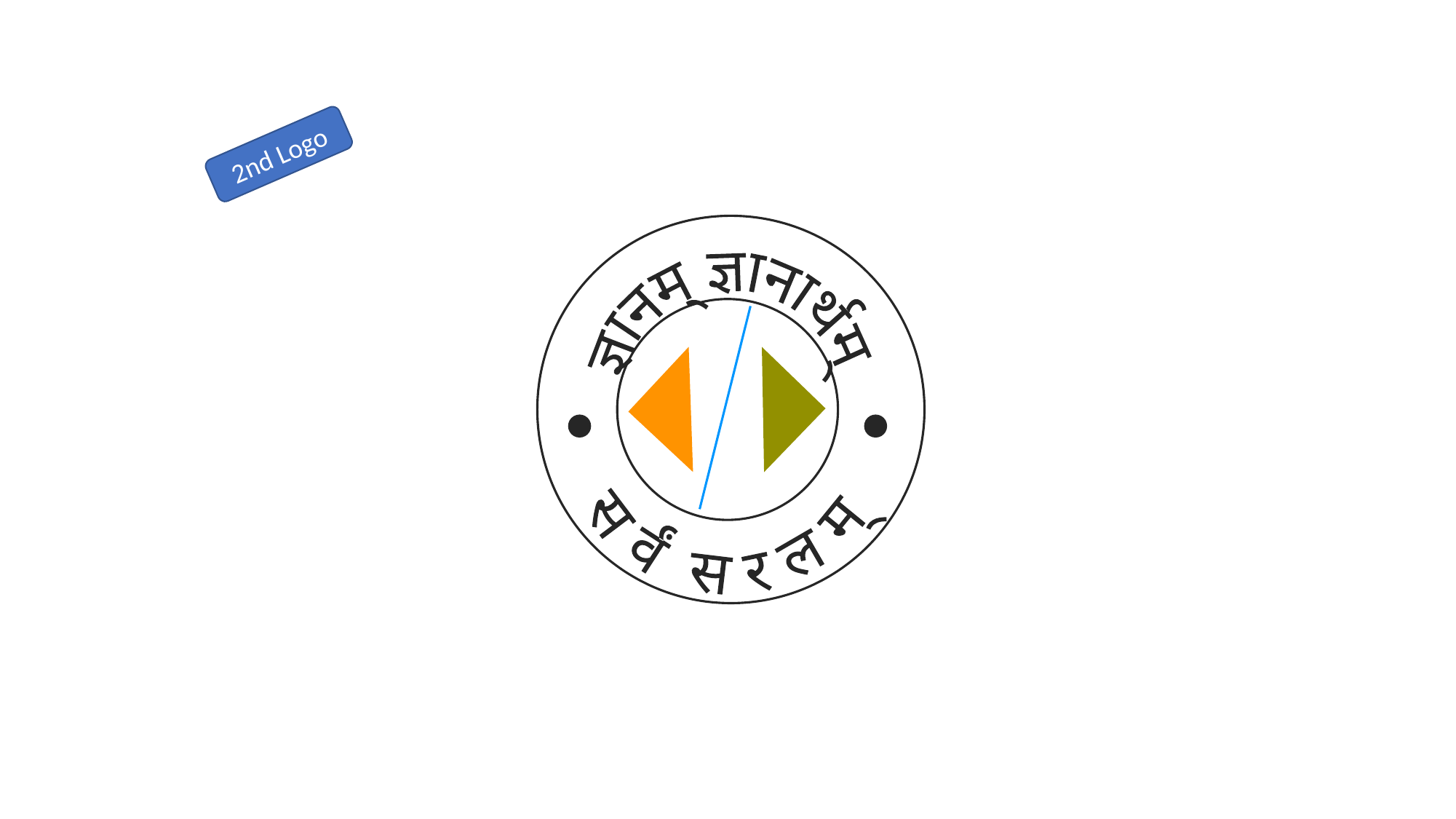

2nd Logo

 ज्ञानम्‌ ज्ञानार्थम्
स र्वं  स र ल म्